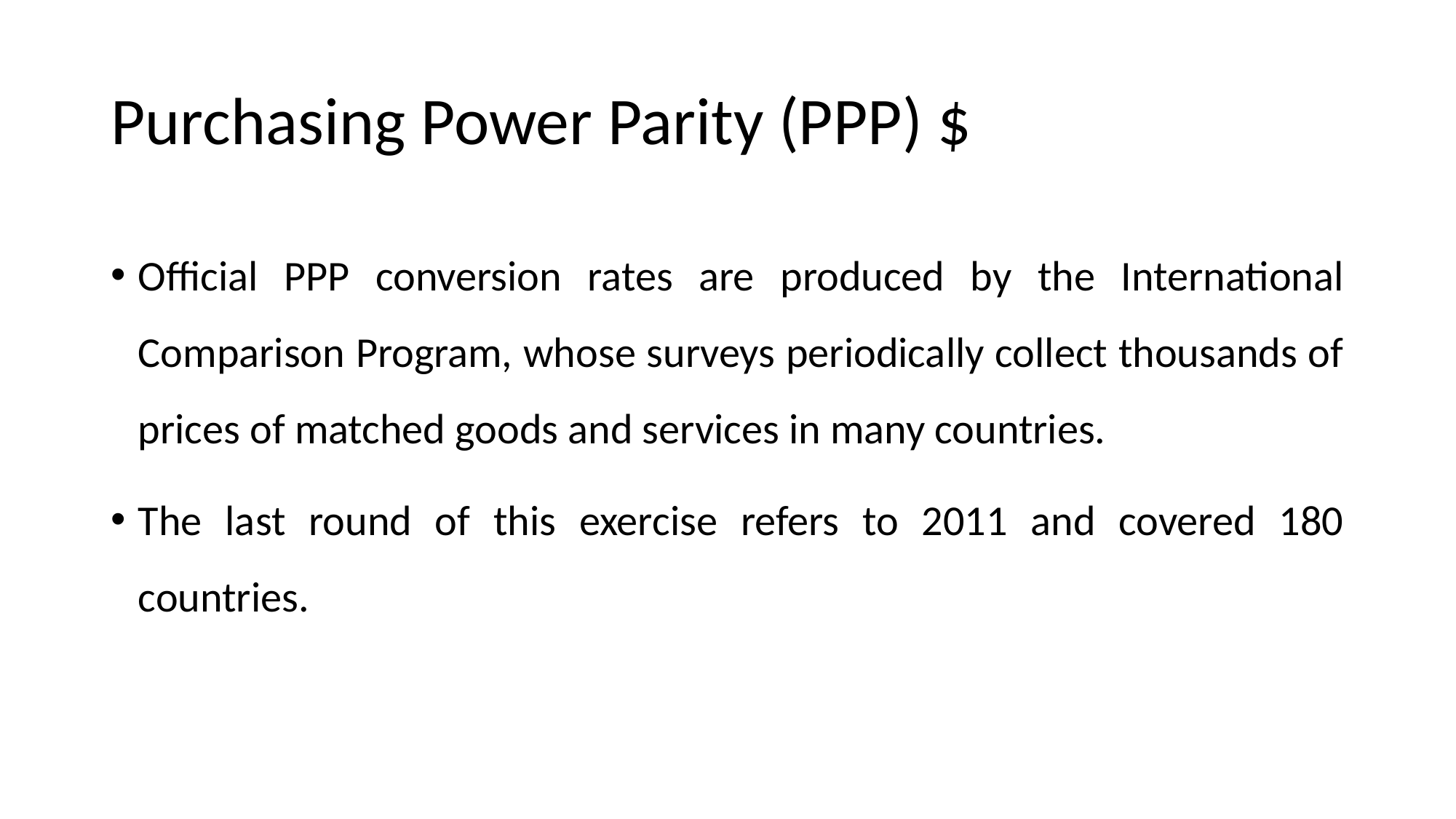

# Purchasing Power Parity (PPP) $
Official PPP conversion rates are produced by the International Comparison Program, whose surveys periodically collect thousands of prices of matched goods and services in many countries.
The last round of this exercise refers to 2011 and covered 180 countries.